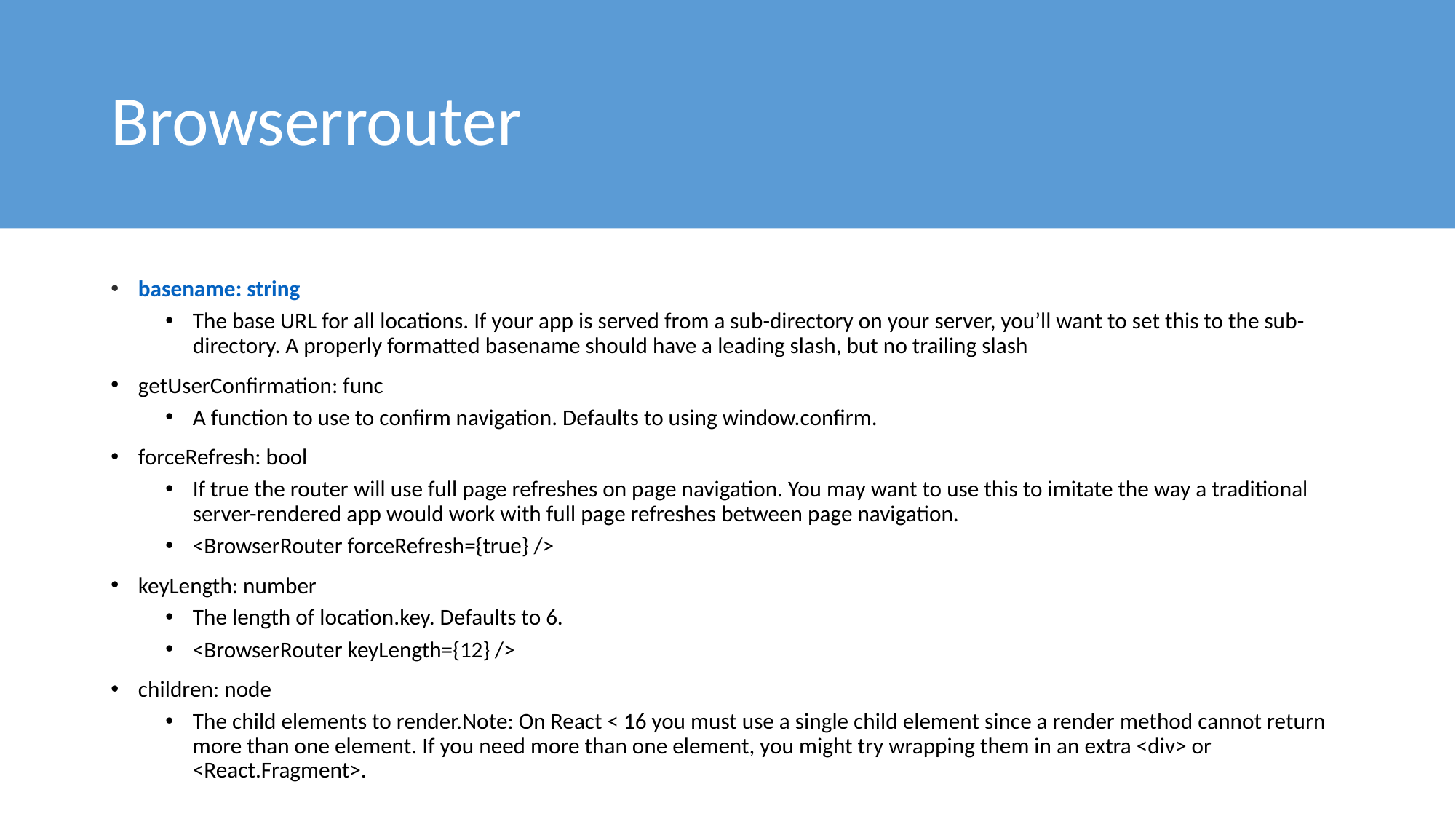

# Browserrouter
basename: string
The base URL for all locations. If your app is served from a sub-directory on your server, you’ll want to set this to the sub-directory. A properly formatted basename should have a leading slash, but no trailing slash
getUserConfirmation: func
A function to use to confirm navigation. Defaults to using window.confirm.
forceRefresh: bool
If true the router will use full page refreshes on page navigation. You may want to use this to imitate the way a traditional server-rendered app would work with full page refreshes between page navigation.
<BrowserRouter forceRefresh={true} />
keyLength: number
The length of location.key. Defaults to 6.
<BrowserRouter keyLength={12} />
children: node
The child elements to render.Note: On React < 16 you must use a single child element since a render method cannot return more than one element. If you need more than one element, you might try wrapping them in an extra <div> or <React.Fragment>.